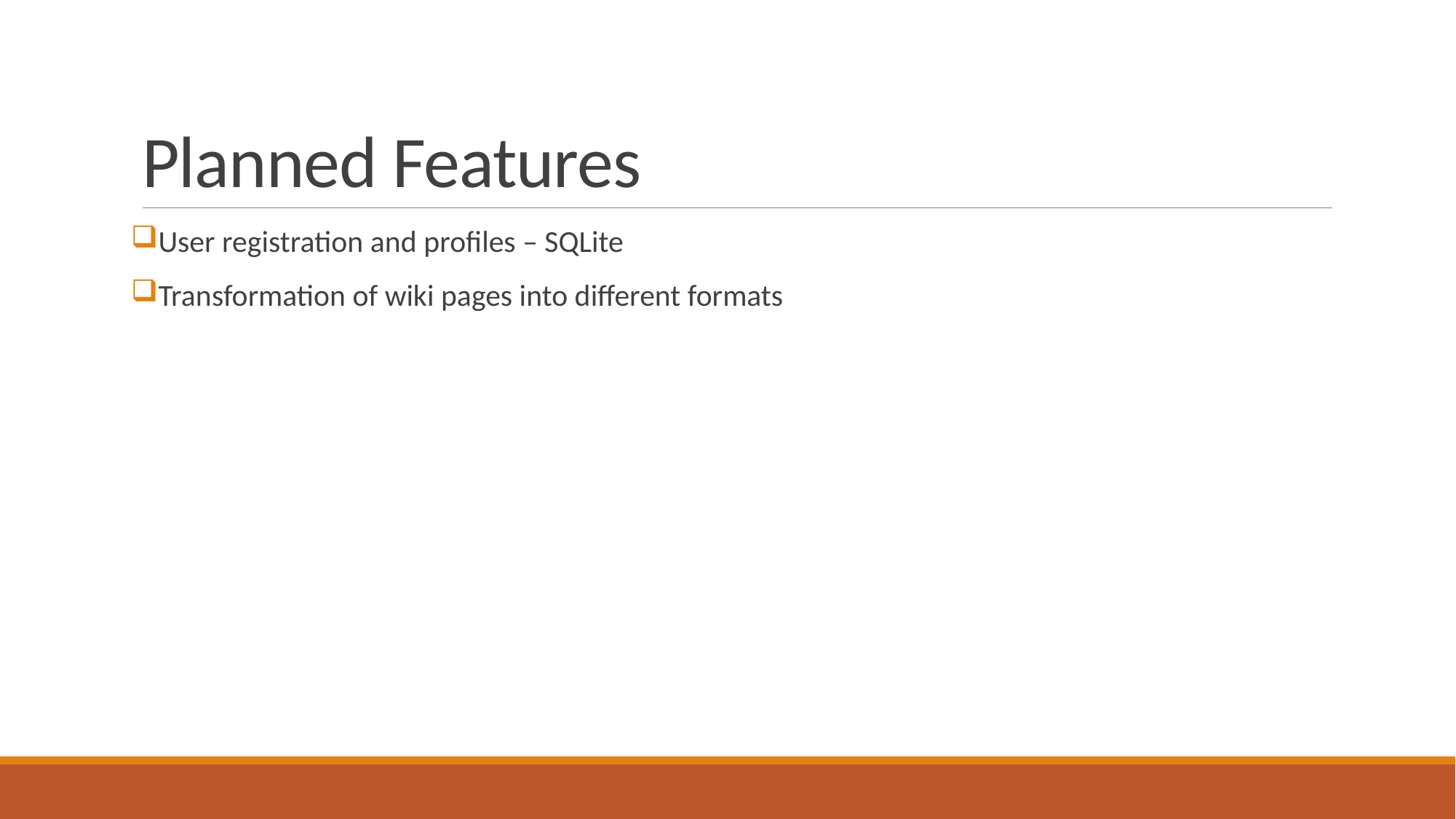

# Planned Features
User registration and profiles – SQLite
Transformation of wiki pages into different formats